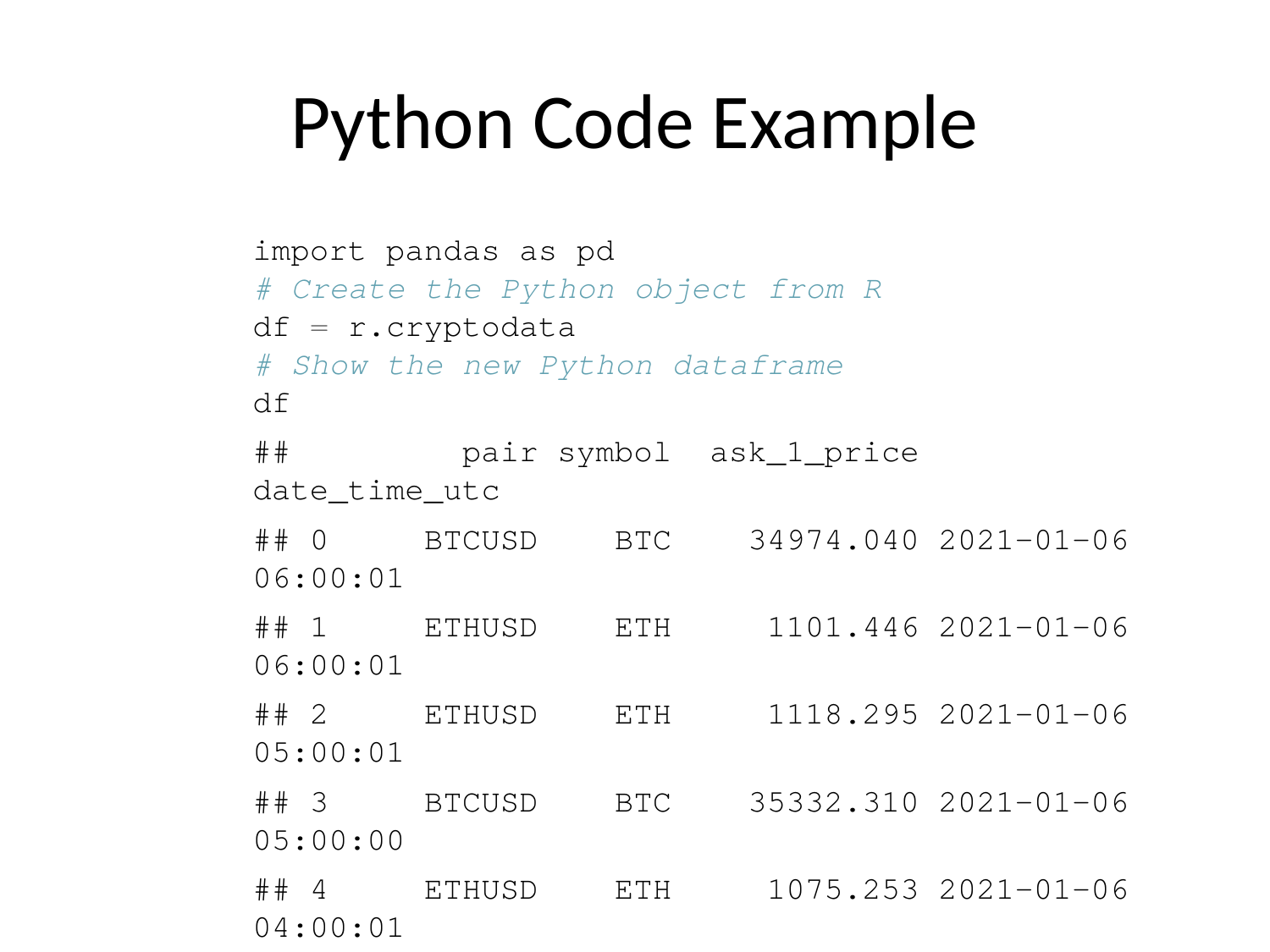

# Python Code Example
import pandas as pd
# Create the Python object from R
df = r.cryptodata
# Show the new Python dataframe
df
##         pair symbol  ask_1_price       date_time_utc
## 0     BTCUSD    BTC    34974.040 2021-01-06 06:00:01
## 1     ETHUSD    ETH     1101.446 2021-01-06 06:00:01
## 2     ETHUSD    ETH     1118.295 2021-01-06 05:00:01
## 3     BTCUSD    BTC    35332.310 2021-01-06 05:00:00
## 4     ETHUSD    ETH     1075.253 2021-01-06 04:00:01
## ...      ...    ...          ...                 ...
## 6273  BTCUSD    BTC    11972.900 2020-08-10 06:03:50
## 6274  BTCUSD    BTC    11985.890 2020-08-10 05:03:48
## 6275  BTCUSD    BTC    11997.470 2020-08-10 04:32:55
## 6276  BTCUSD    BTC    10686.880                 NaT
## 6277  ETHUSD    ETH      357.844                 NaT
##
## [6278 rows x 4 columns]